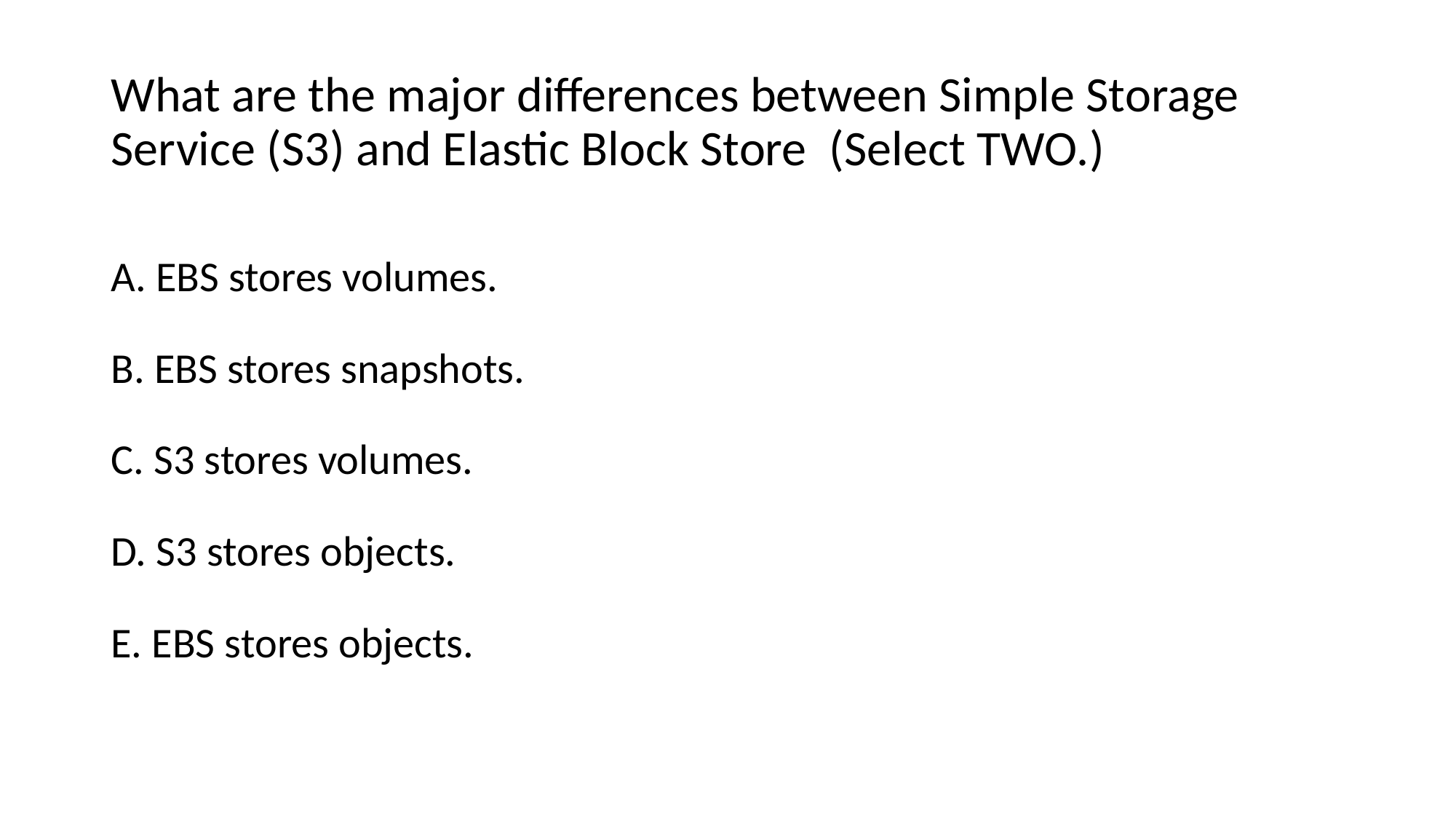

# What are the major differences between Simple Storage Service (S3) and Elastic Block Store  (Select TWO.)
A. EBS stores volumes.
B. EBS stores snapshots.
C. S3 stores volumes.
D. S3 stores objects.
E. EBS stores objects.